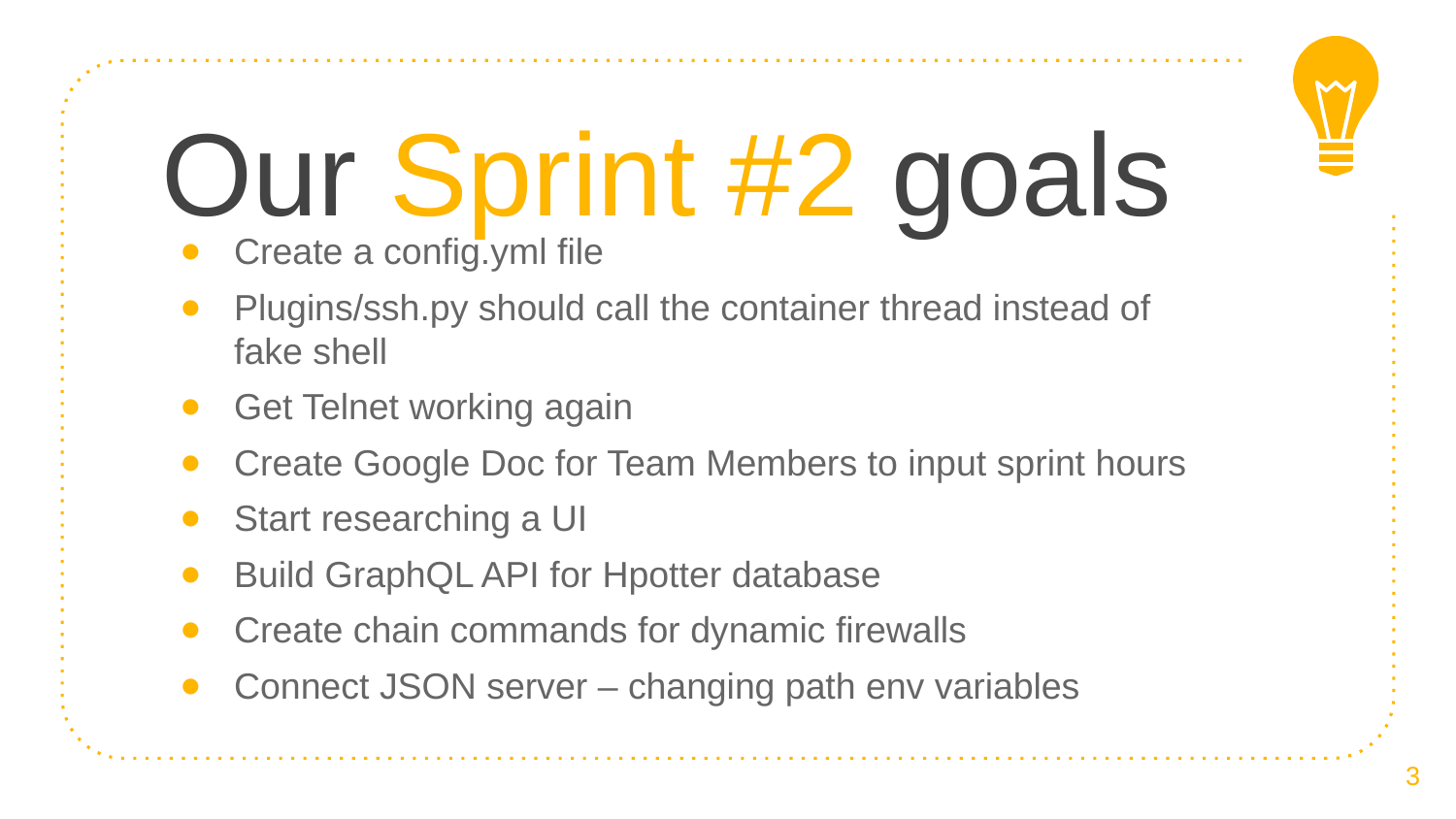

# Our Sprint #2 goals
Create a config.yml file
Plugins/ssh.py should call the container thread instead of fake shell
Get Telnet working again
Create Google Doc for Team Members to input sprint hours
Start researching a UI
Build GraphQL API for Hpotter database
Create chain commands for dynamic firewalls
Connect JSON server – changing path env variables
3